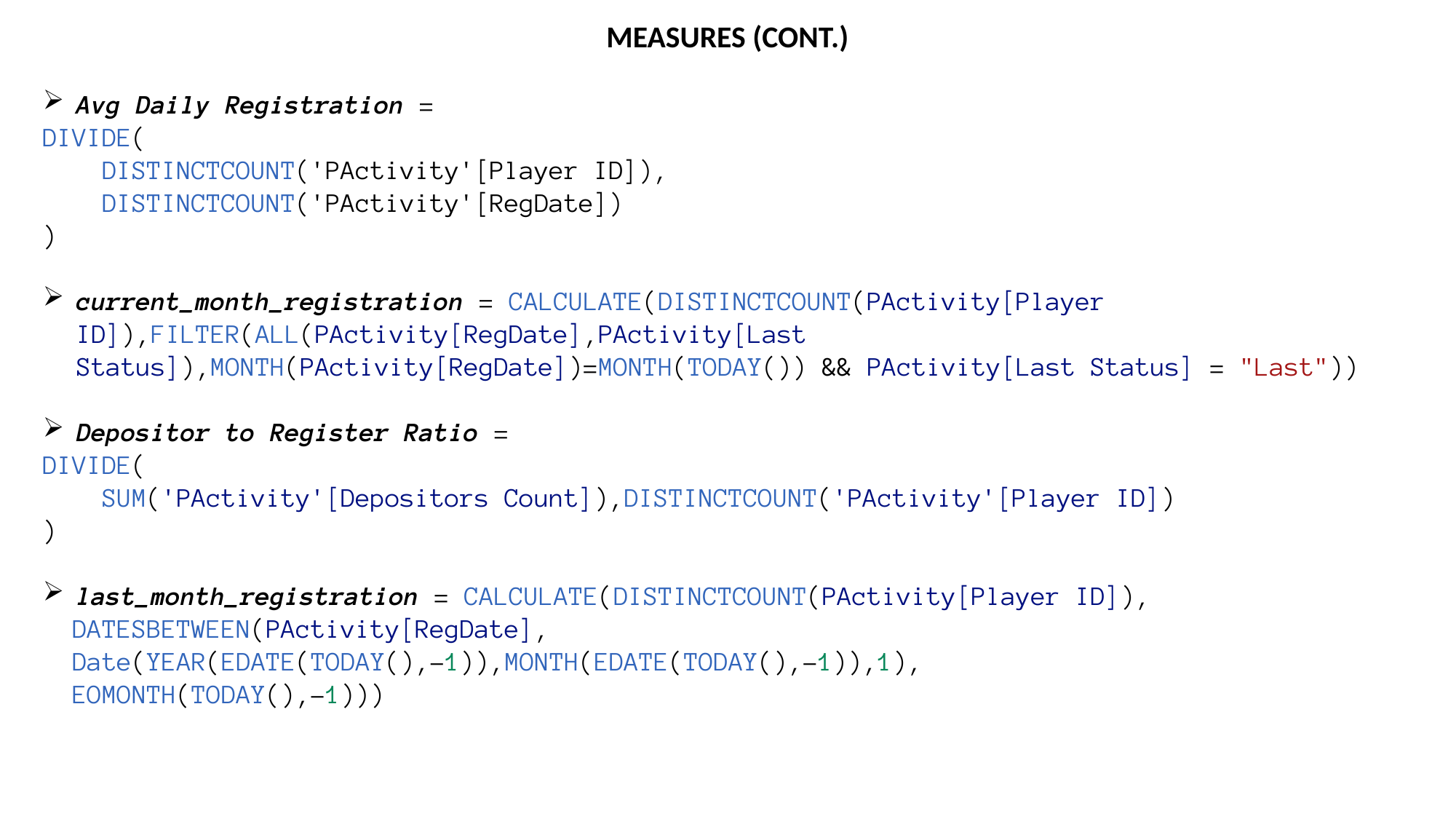

MEASURES (CONT.)

Avg Daily Registration =
DIVIDE(
    DISTINCTCOUNT('PActivity'[Player ID]),
    DISTINCTCOUNT('PActivity'[RegDate])
)

current_month_registration = CALCULATE(DISTINCTCOUNT(PActivity[Player ID]),FILTER(ALL(PActivity[RegDate],PActivity[Last Status]),MONTH(PActivity[RegDate])=MONTH(TODAY()) && PActivity[Last Status] = "Last"))

Depositor to Register Ratio =
DIVIDE(
    SUM('PActivity'[Depositors Count]),DISTINCTCOUNT('PActivity'[Player ID])
)

last_month_registration = CALCULATE(DISTINCTCOUNT(PActivity[Player ID]),
  DATESBETWEEN(PActivity[RegDate],
  Date(YEAR(EDATE(TODAY(),-1)),MONTH(EDATE(TODAY(),-1)),1),
  EOMONTH(TODAY(),-1)))